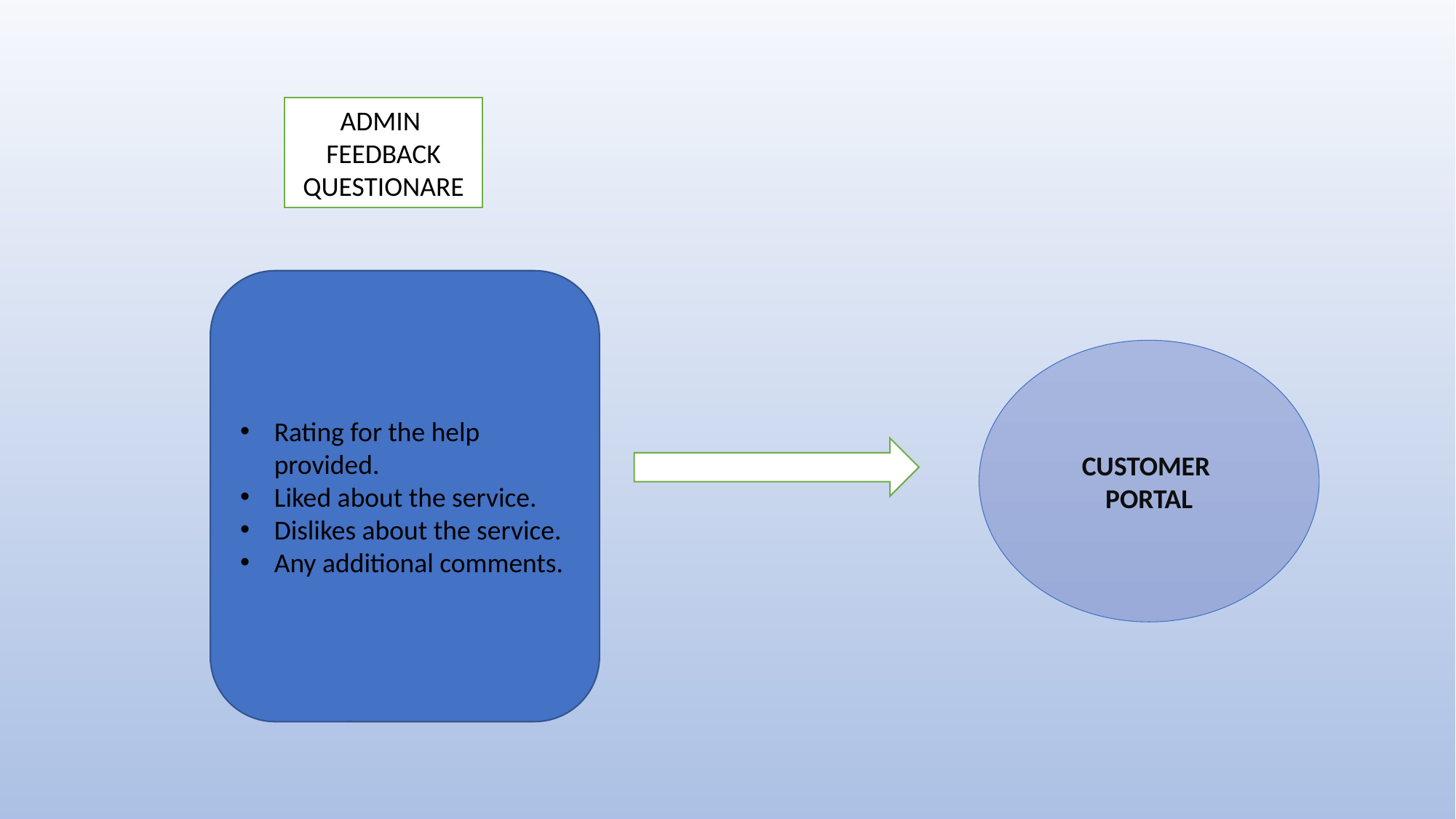

ADMIN  FEEDBACK QUESTIONARE
Rating for the help provided.
Liked about the service.
Dislikes about the service.
Any additional comments.
CUSTOMER
PORTAL